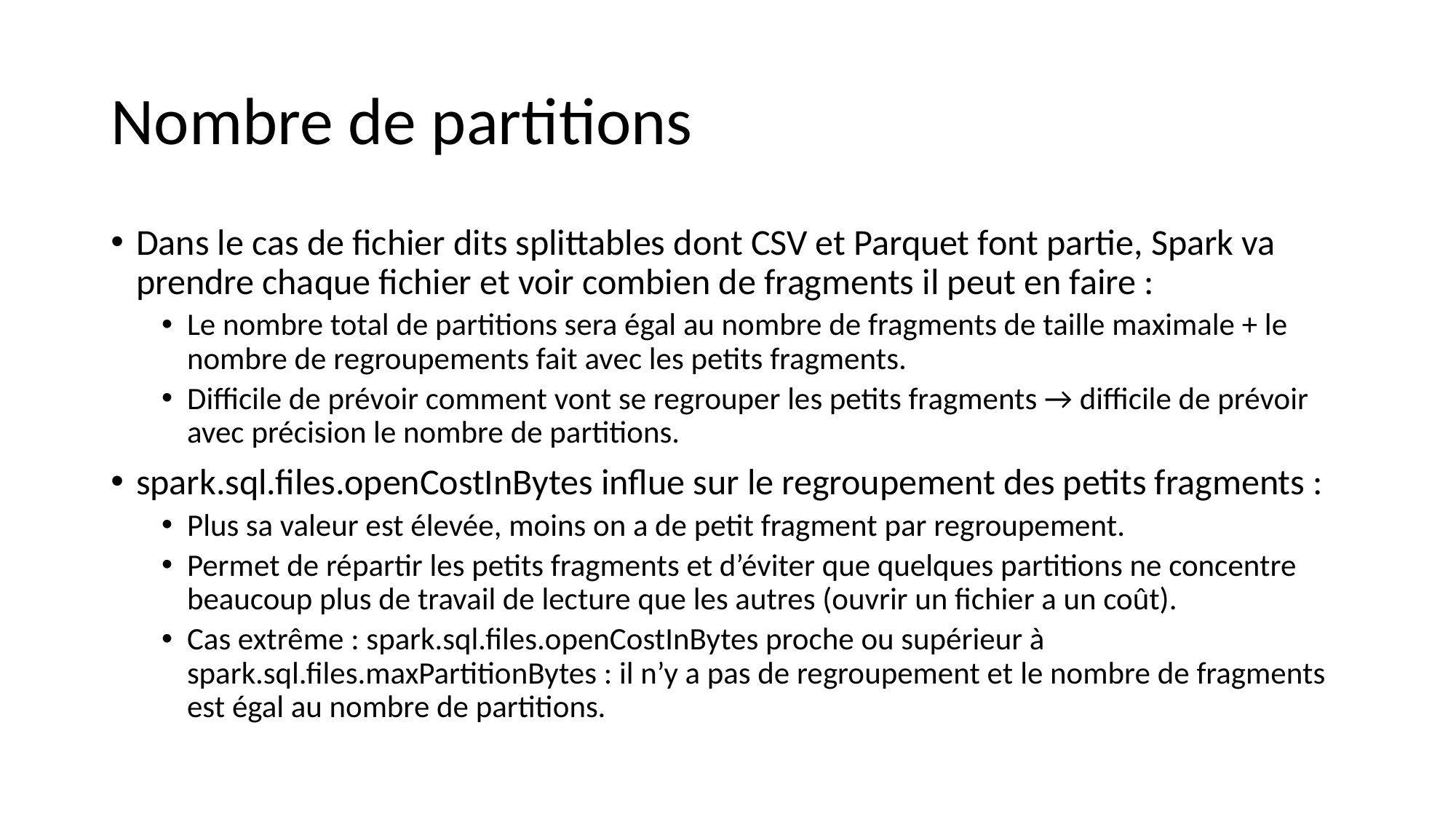

# Nombre de partitions
Dans le cas de fichier dits splittables dont CSV et Parquet font partie, Spark va prendre chaque fichier et voir combien de fragments il peut en faire :
Le nombre total de partitions sera égal au nombre de fragments de taille maximale + le nombre de regroupements fait avec les petits fragments.
Difficile de prévoir comment vont se regrouper les petits fragments → difficile de prévoir avec précision le nombre de partitions.
spark.sql.files.openCostInBytes influe sur le regroupement des petits fragments :
Plus sa valeur est élevée, moins on a de petit fragment par regroupement.
Permet de répartir les petits fragments et d’éviter que quelques partitions ne concentre beaucoup plus de travail de lecture que les autres (ouvrir un fichier a un coût).
Cas extrême : spark.sql.files.openCostInBytes proche ou supérieur à spark.sql.files.maxPartitionBytes : il n’y a pas de regroupement et le nombre de fragments est égal au nombre de partitions.